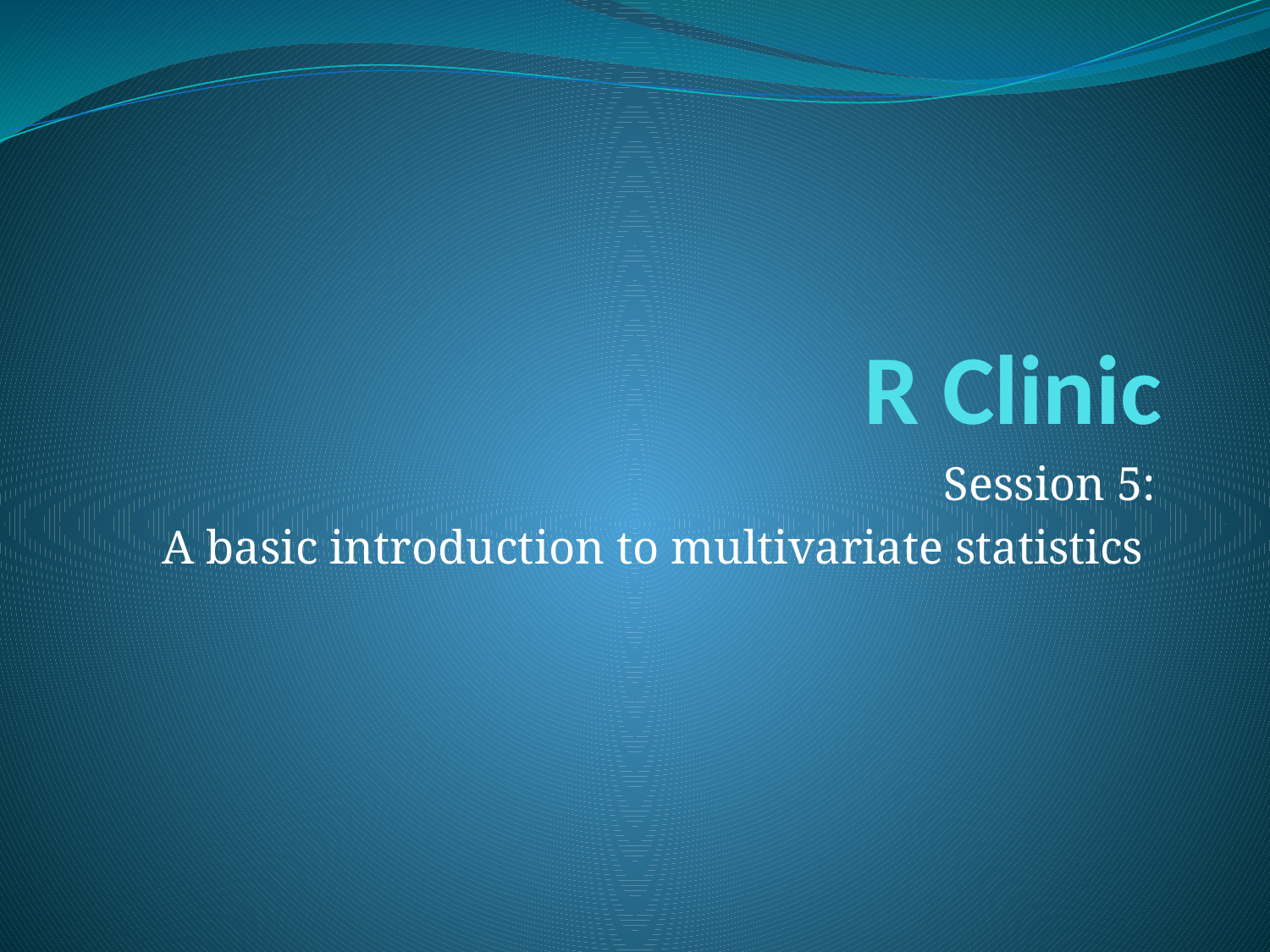

# R Clinic
Session 5:
A basic introduction to multivariate statistics